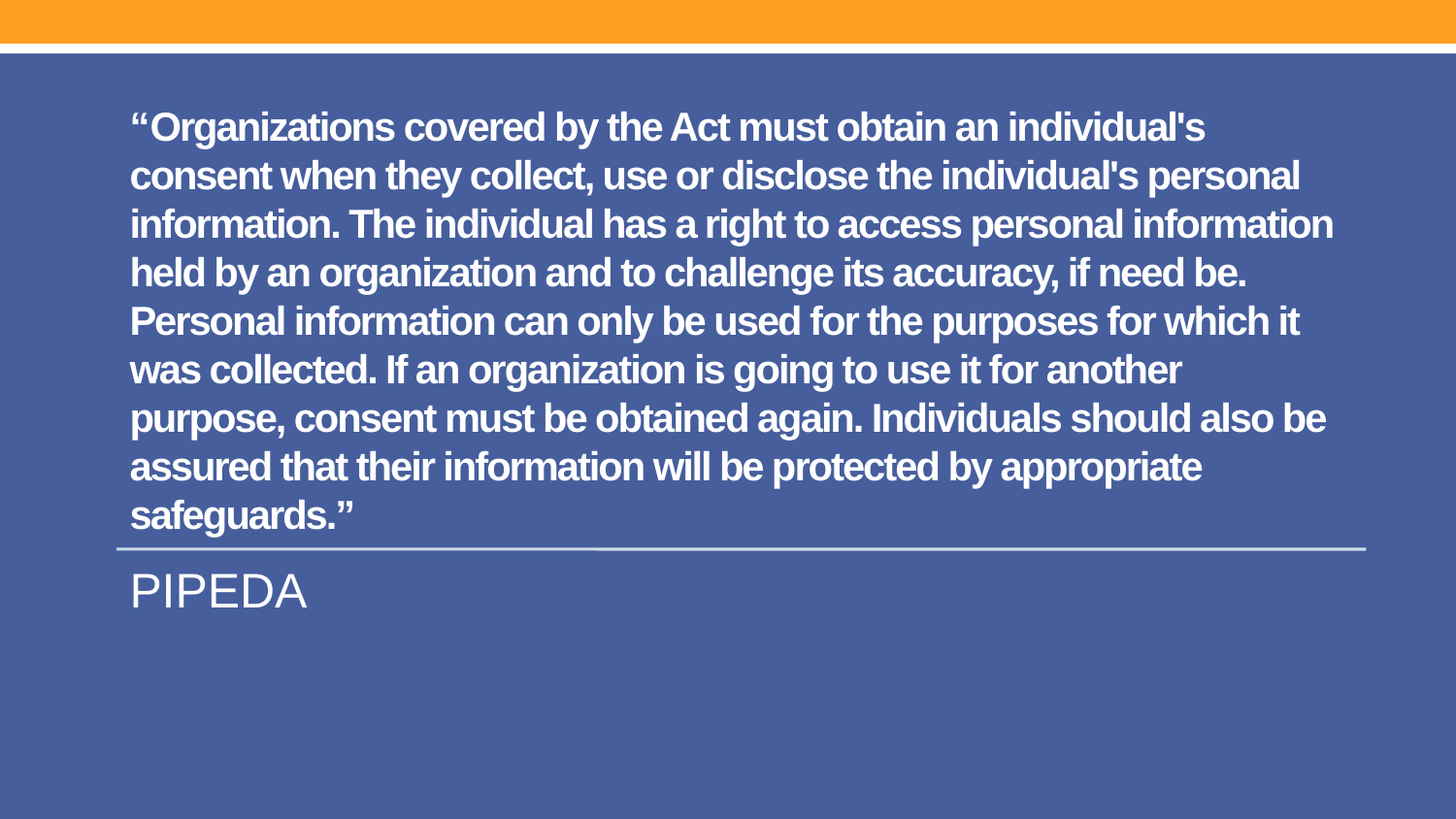

# “Organizations covered by the Act must obtain an individual's consent when they collect, use or disclose the individual's personal information. The individual has a right to access personal information held by an organization and to challenge its accuracy, if need be. Personal information can only be used for the purposes for which it was collected. If an organization is going to use it for another purpose, consent must be obtained again. Individuals should also be assured that their information will be protected by appropriate safeguards.”
PIPEDA